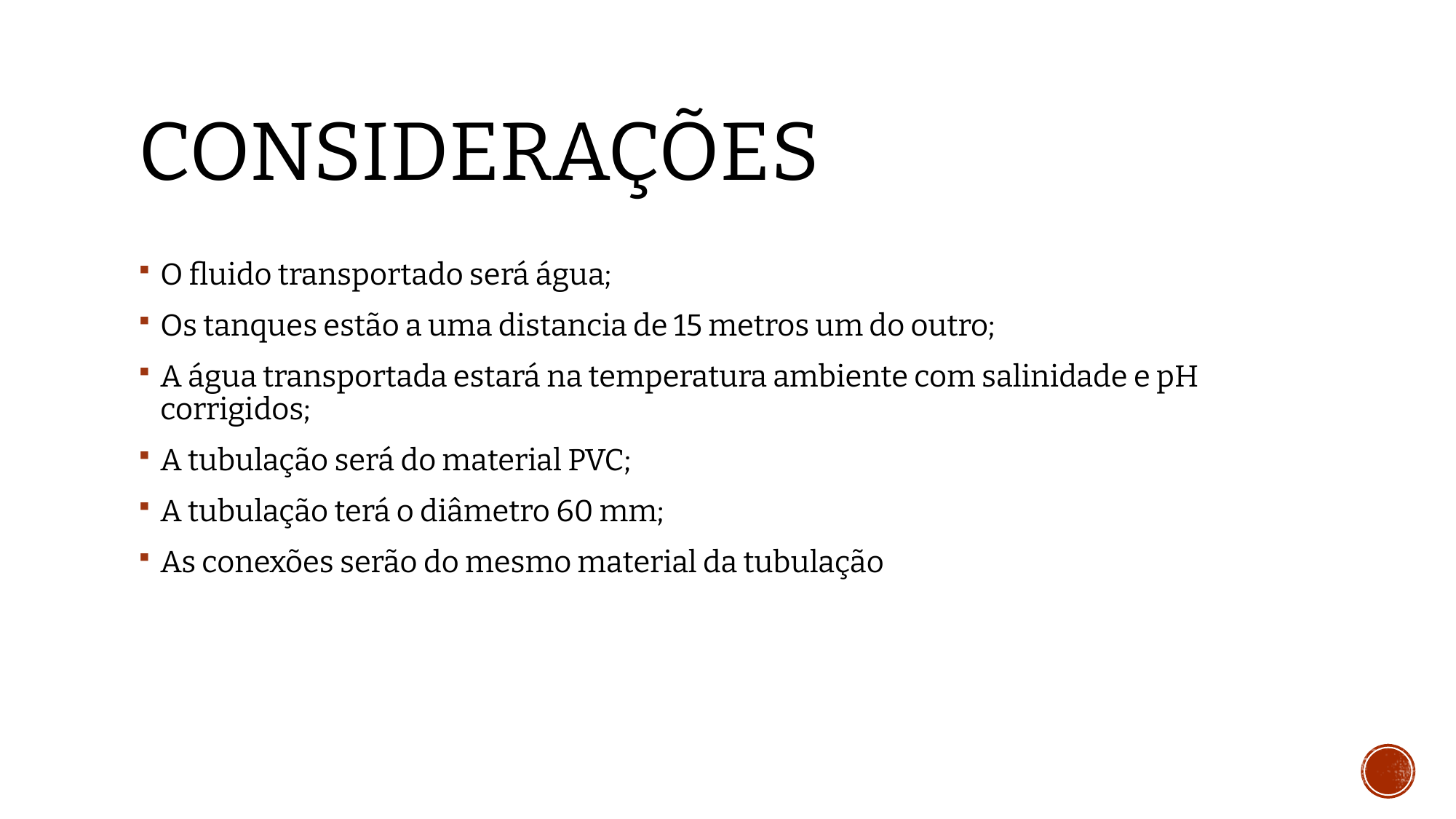

# CONSIDERAÇÕES
O fluido transportado será água;
Os tanques estão a uma distancia de 15 metros um do outro;
A água transportada estará na temperatura ambiente com salinidade e pH corrigidos;
A tubulação será do material PVC;
A tubulação terá o diâmetro 60 mm;
As conexões serão do mesmo material da tubulação